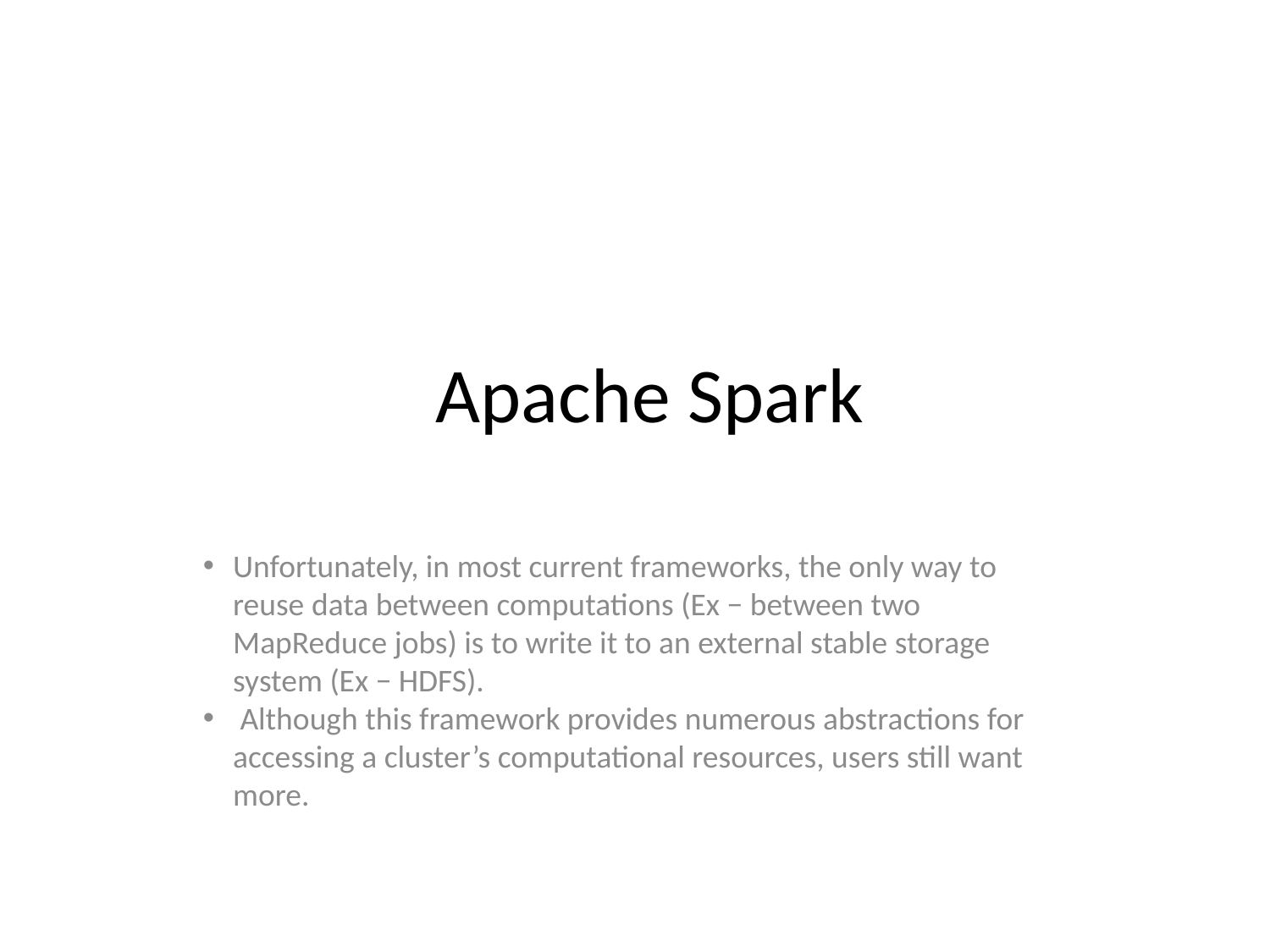

Apache Spark
Unfortunately, in most current frameworks, the only way to reuse data between computations (Ex − between two MapReduce jobs) is to write it to an external stable storage system (Ex − HDFS).
 Although this framework provides numerous abstractions for accessing a cluster’s computational resources, users still want more.